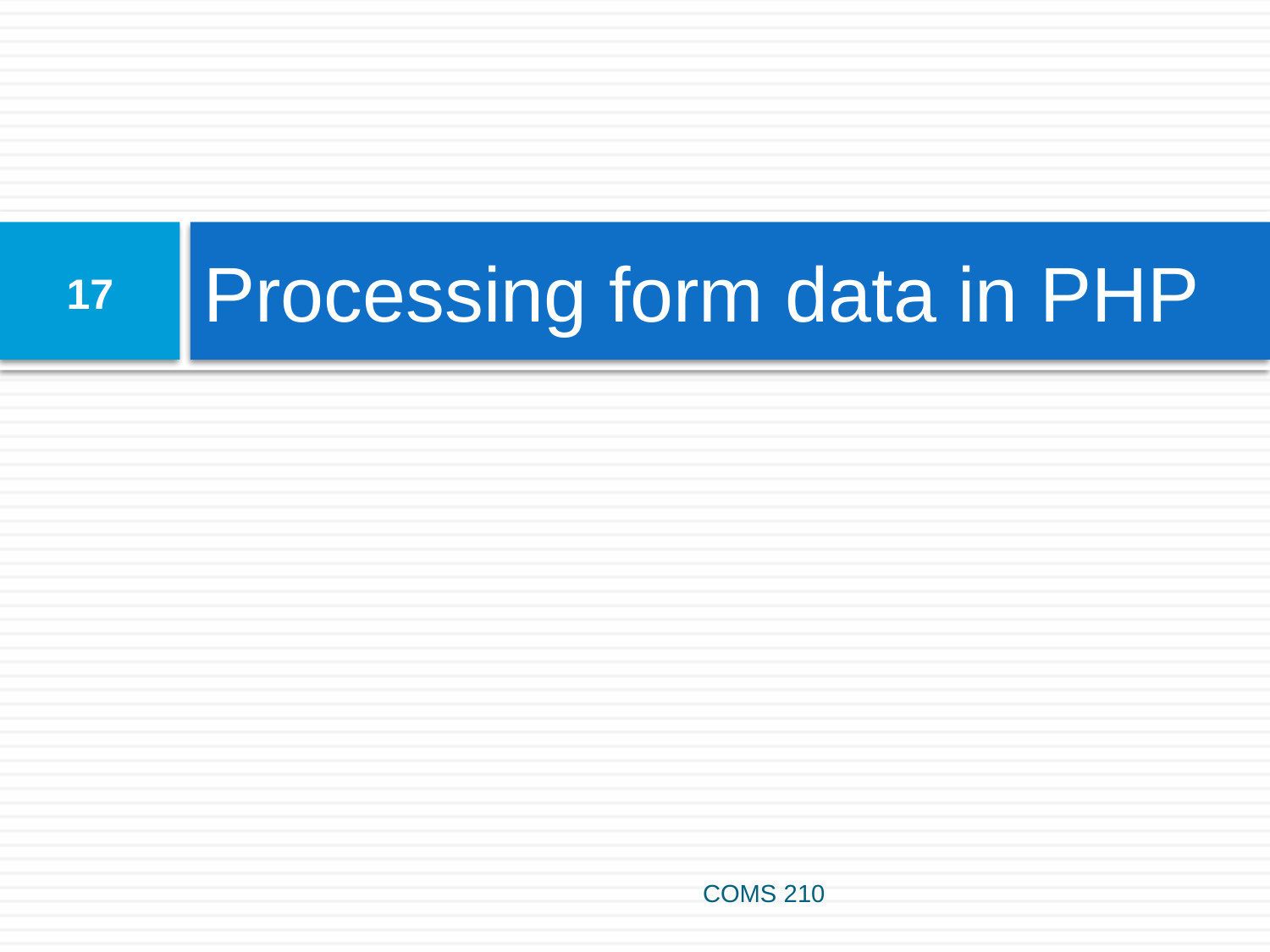

# Processing form data in PHP
17

COMS 210